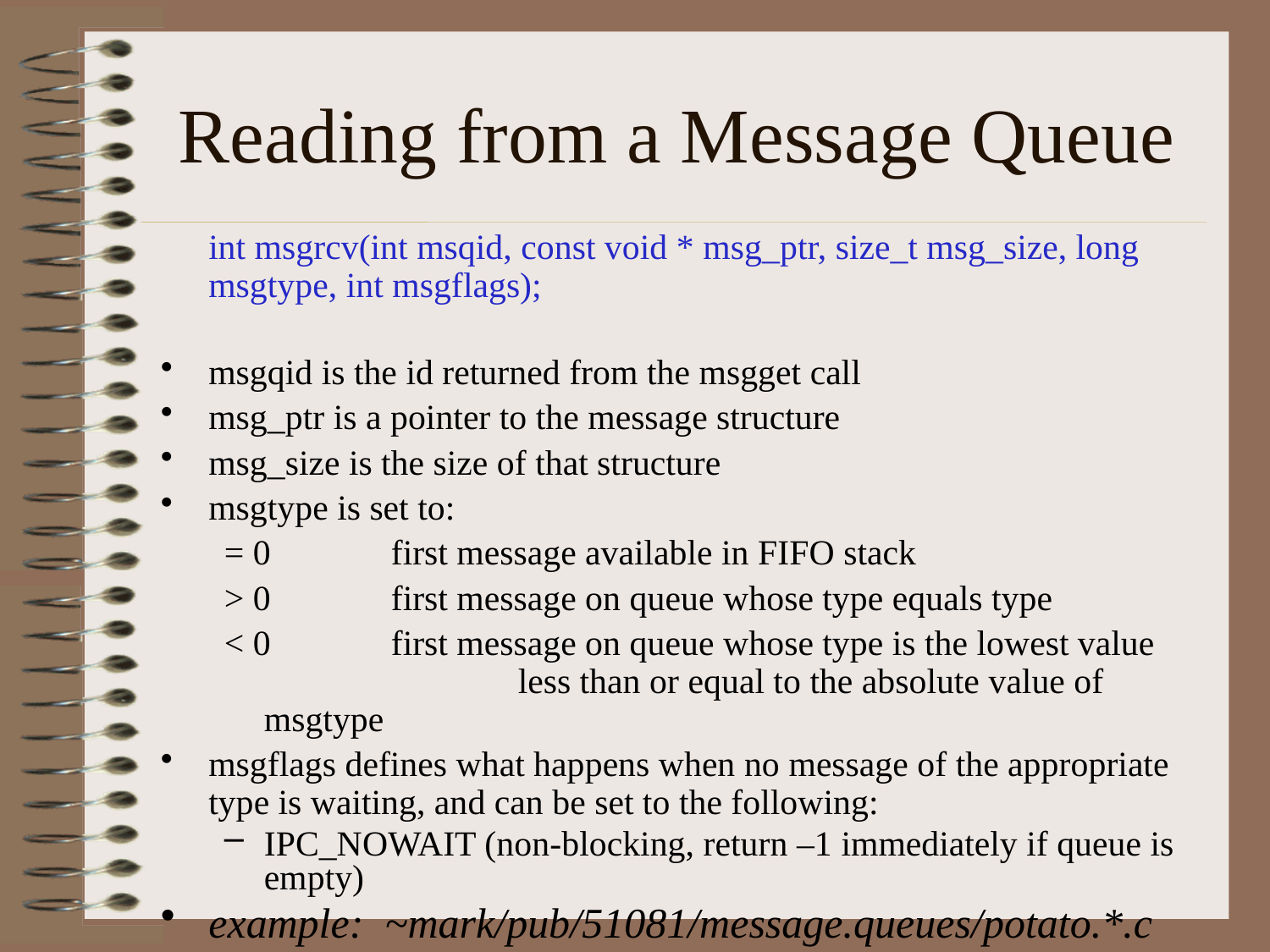

# Reading from a Message Queue
	int msgrcv(int msqid, const void * msg_ptr, size_t msg_size, long msgtype, int msgflags);
msgqid is the id returned from the msgget call
msg_ptr is a pointer to the message structure
msg_size is the size of that structure
msgtype is set to:
= 0 	first message available in FIFO stack
> 0	first message on queue whose type equals type
< 0	first message on queue whose type is the lowest value
		less than or equal to the absolute value of msgtype
msgflags defines what happens when no message of the appropriate type is waiting, and can be set to the following:
IPC_NOWAIT (non-blocking, return –1 immediately if queue is empty)
example:  ~mark/pub/51081/message.queues/potato.*.c